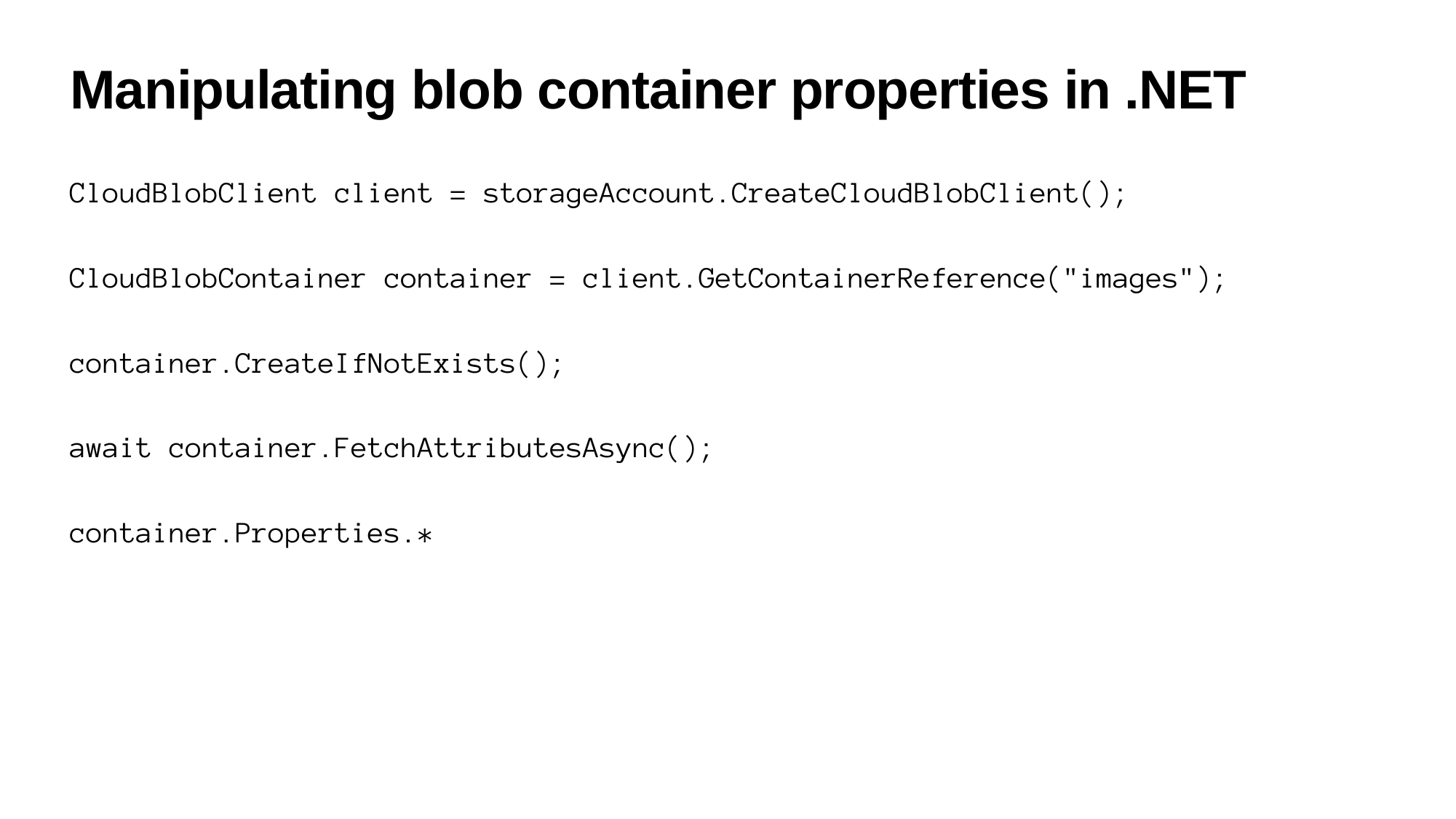

# Manipulating blob container properties in .NET
CloudBlobClient client = storageAccount.CreateCloudBlobClient();

CloudBlobContainer container = client.GetContainerReference("images");

container.CreateIfNotExists();

await container.FetchAttributesAsync();

container.Properties.*